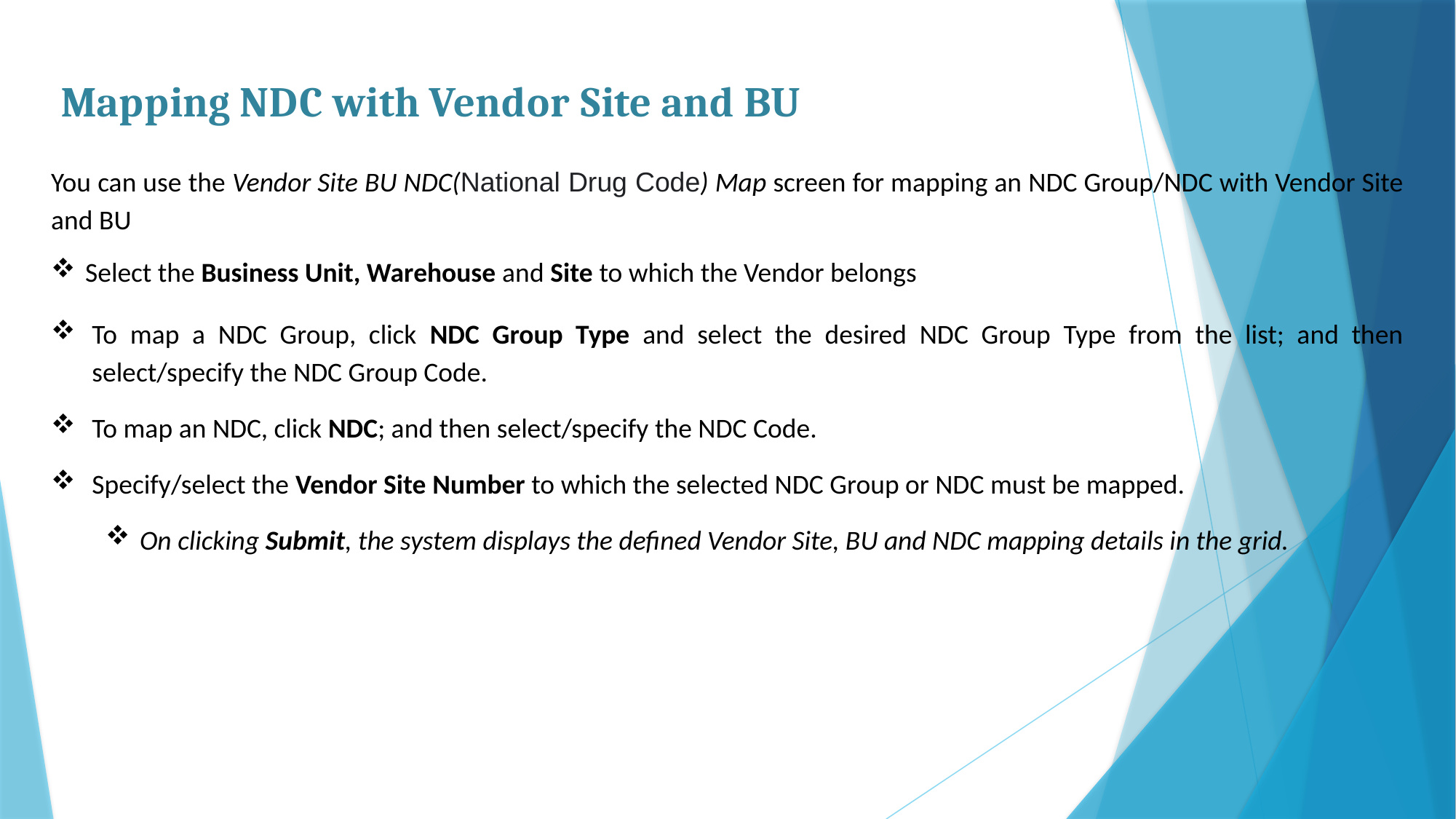

Mapping NDC with Vendor Site and BU
You can use the Vendor Site BU NDC(National Drug Code) Map screen for mapping an NDC Group/NDC with Vendor Site and BU
Select the Business Unit, Warehouse and Site to which the Vendor belongs
To map a NDC Group, click NDC Group Type and select the desired NDC Group Type from the list; and then select/specify the NDC Group Code.
To map an NDC, click NDC; and then select/specify the NDC Code.
Specify/select the Vendor Site Number to which the selected NDC Group or NDC must be mapped.
On clicking Submit, the system displays the defined Vendor Site, BU and NDC mapping details in the grid.